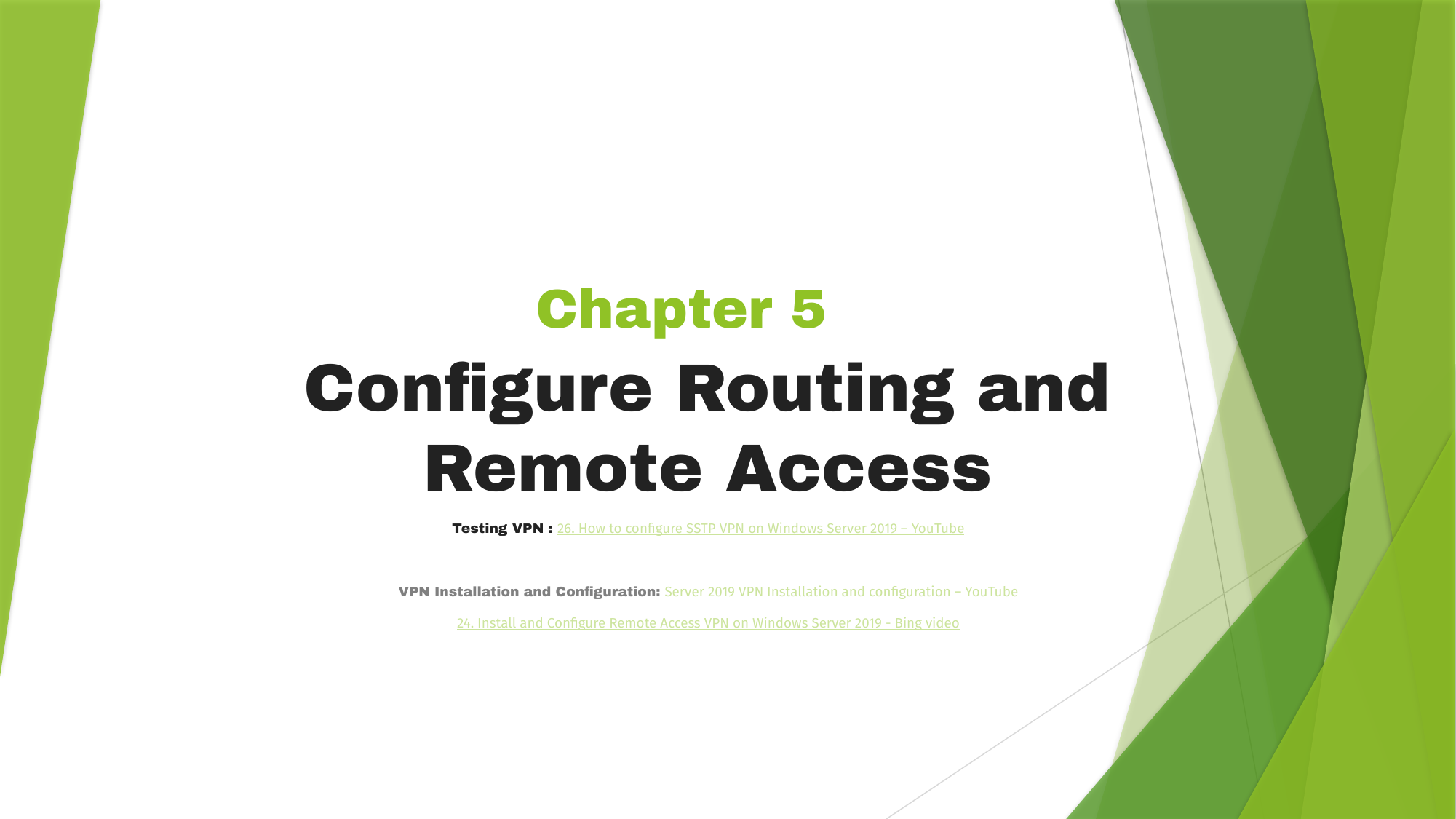

# Chapter 5
Configure Routing and Remote Access
Testing VPN : 26. How to configure SSTP VPN on Windows Server 2019 – YouTube

VPN Installation and Configuration: Server 2019 VPN Installation and configuration – YouTube
24. Install and Configure Remote Access VPN on Windows Server 2019 - Bing video